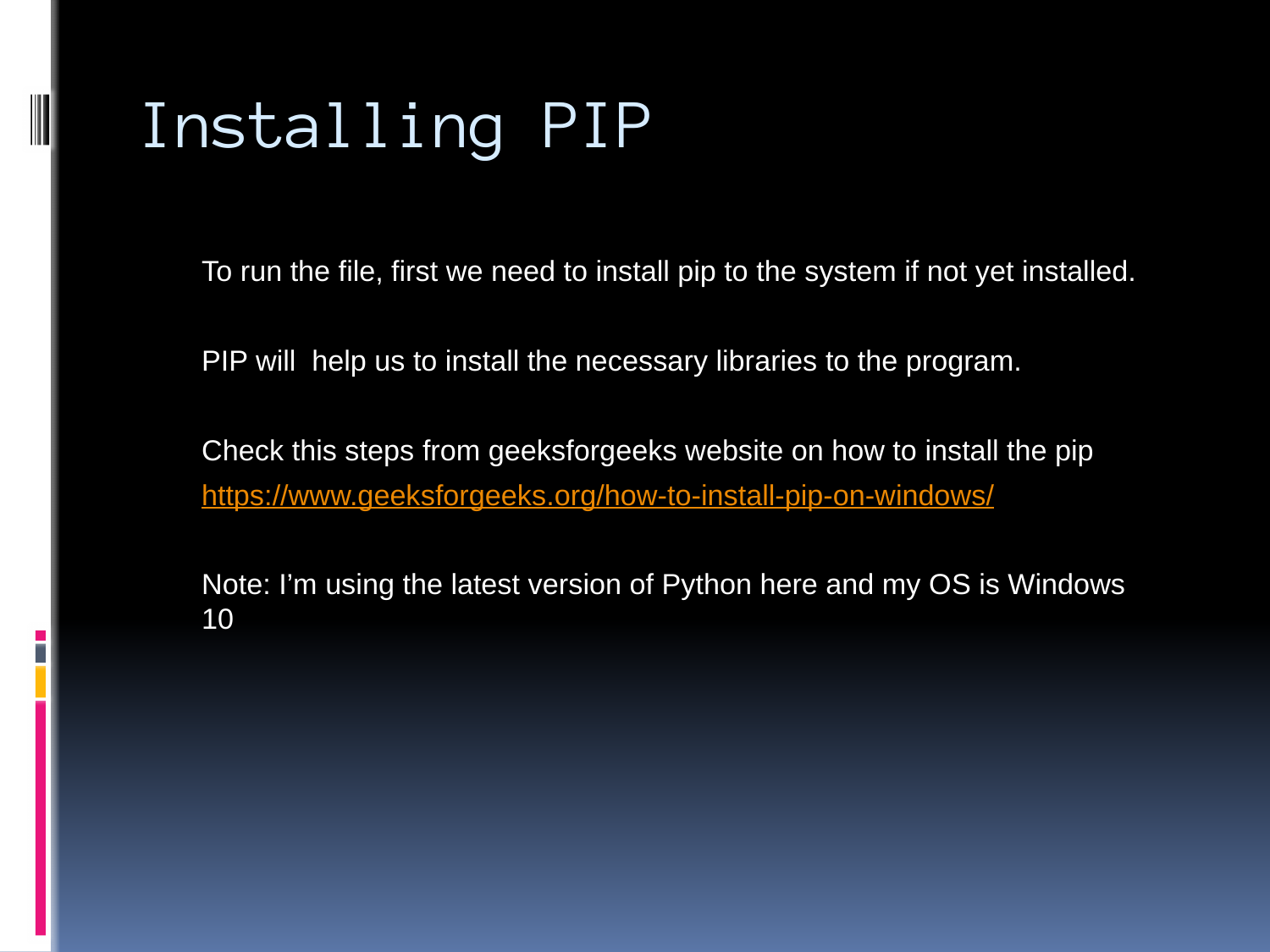

# Installing PIP
To run the file, first we need to install pip to the system if not yet installed.

PIP will  help us to install the necessary libraries to the program.

Check this steps from geeksforgeeks website on how to install the pip
https://www.geeksforgeeks.org/how-to-install-pip-on-windows/

Note: I’m using the latest version of Python here and my OS is Windows 10